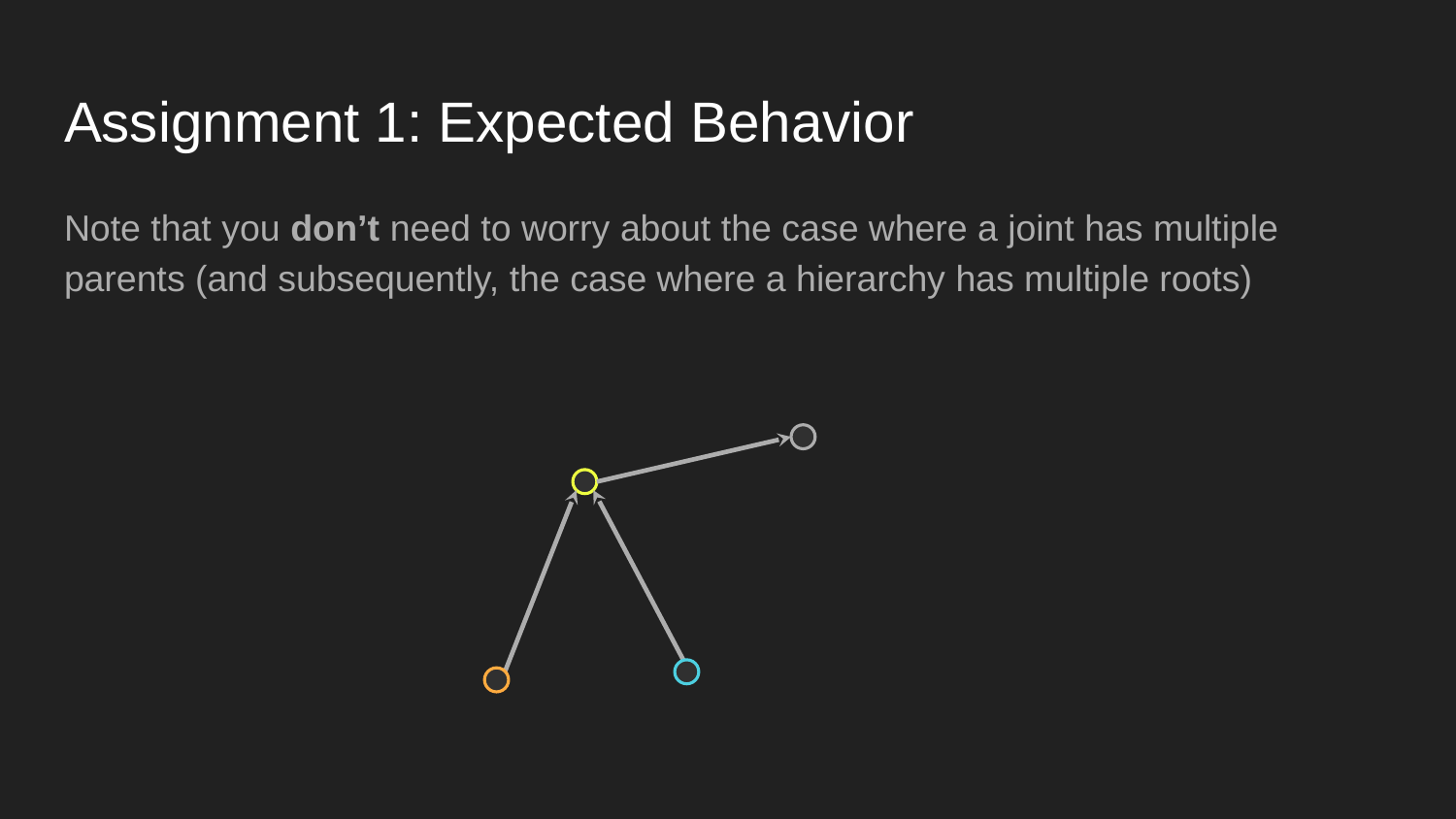

# Assignment 1: Expected Behavior
Note that you don’t need to worry about the case where a joint has multiple parents (and subsequently, the case where a hierarchy has multiple roots)